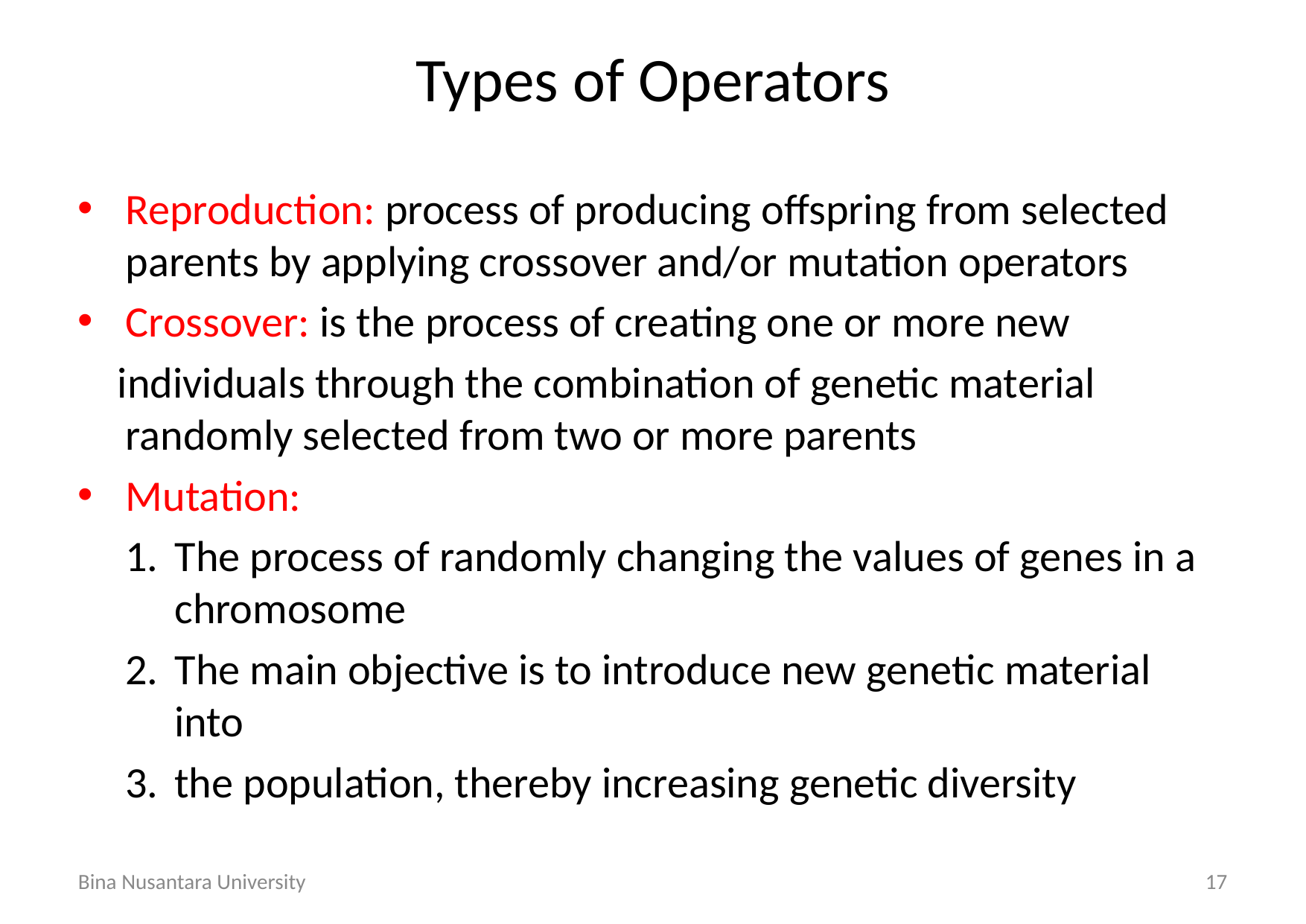

# Types of Operators
Reproduction: process of producing offspring from selected parents by applying crossover and/or mutation operators
Crossover: is the process of creating one or more new
    individuals through the combination of genetic material randomly selected from two or more parents
Mutation:
The process of randomly changing the values of genes in a chromosome
The main objective is to introduce new genetic material into
the population, thereby increasing genetic diversity
Bina Nusantara University
17